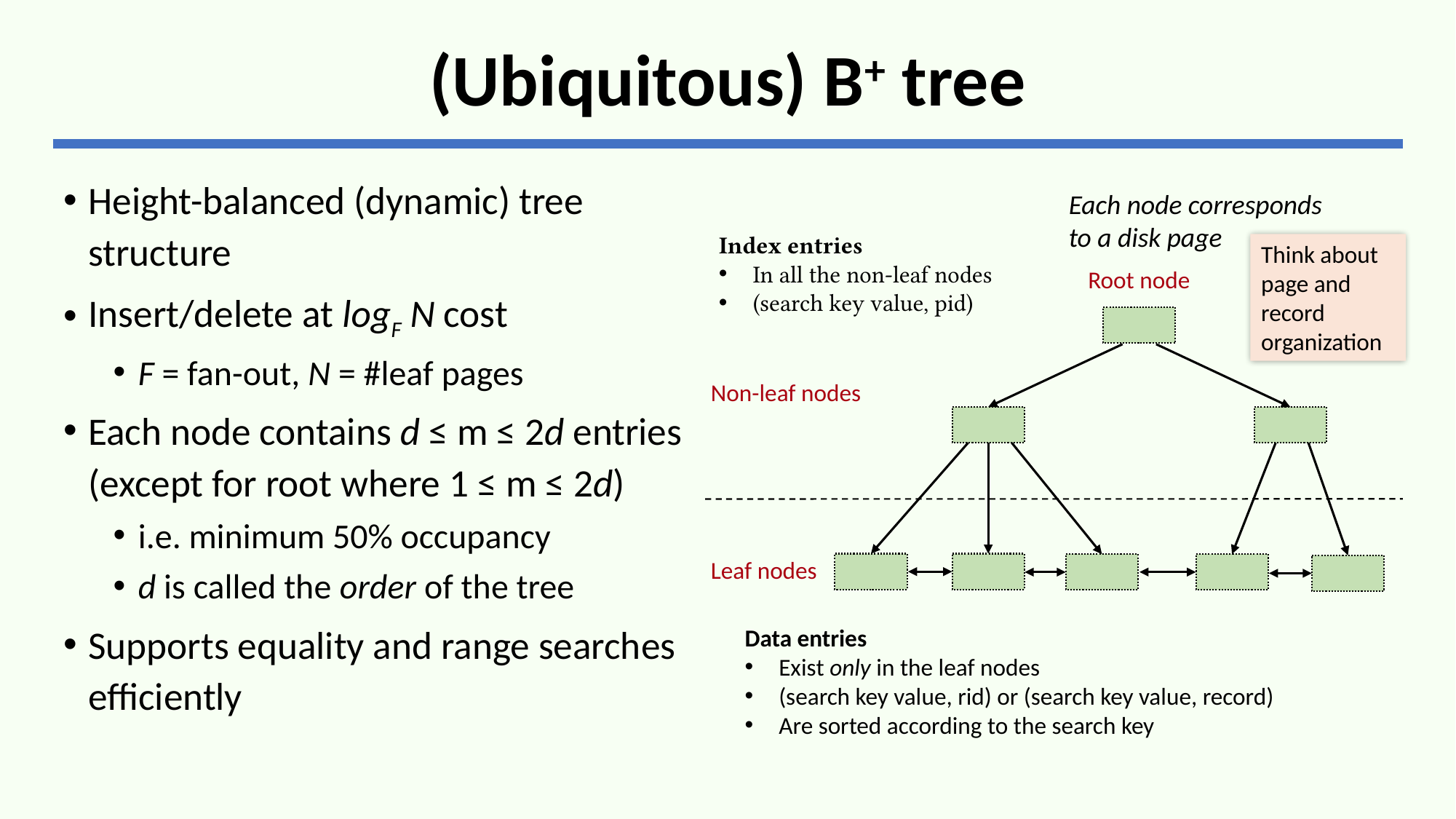

# (Ubiquitous) B+ tree
Height-balanced (dynamic) tree structure
Insert/delete at logF N cost
F = fan-out, N = #leaf pages
Each node contains d ≤ m ≤ 2d entries (except for root where 1 ≤ m ≤ 2d)
i.e. minimum 50% occupancy
d is called the order of the tree
Supports equality and range searches efficiently
Each node corresponds to a disk page
Index entries
In all the non-leaf nodes
(search key value, pid)
Think about page and record organization
Root node

Non-leaf nodes

Leaf nodes

Data entries
Exist only in the leaf nodes
(search key value, rid) or (search key value, record)
Are sorted according to the search key